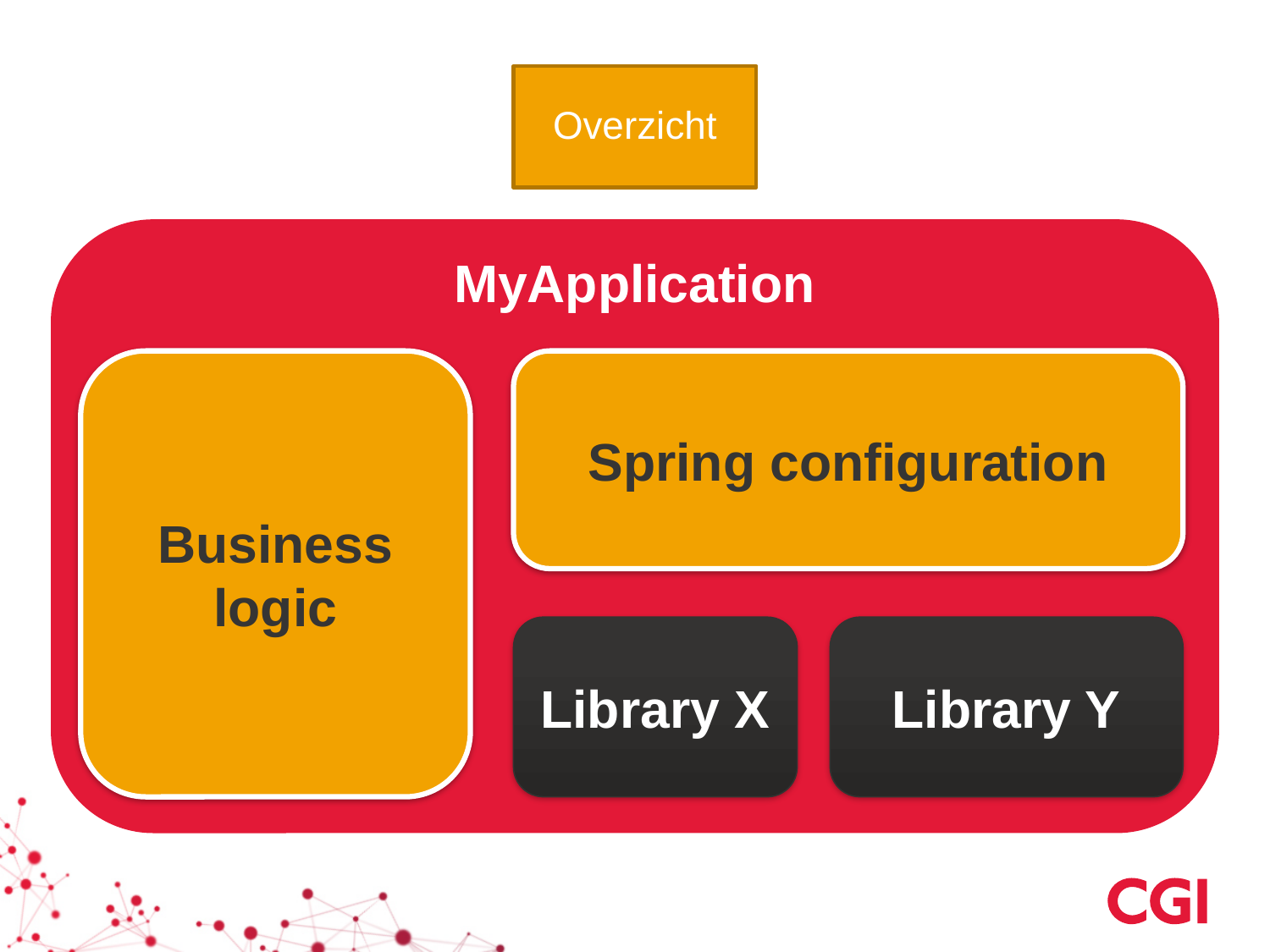

Overzicht
MyApplication
Business logic
Spring configuration
Library X
Library Y